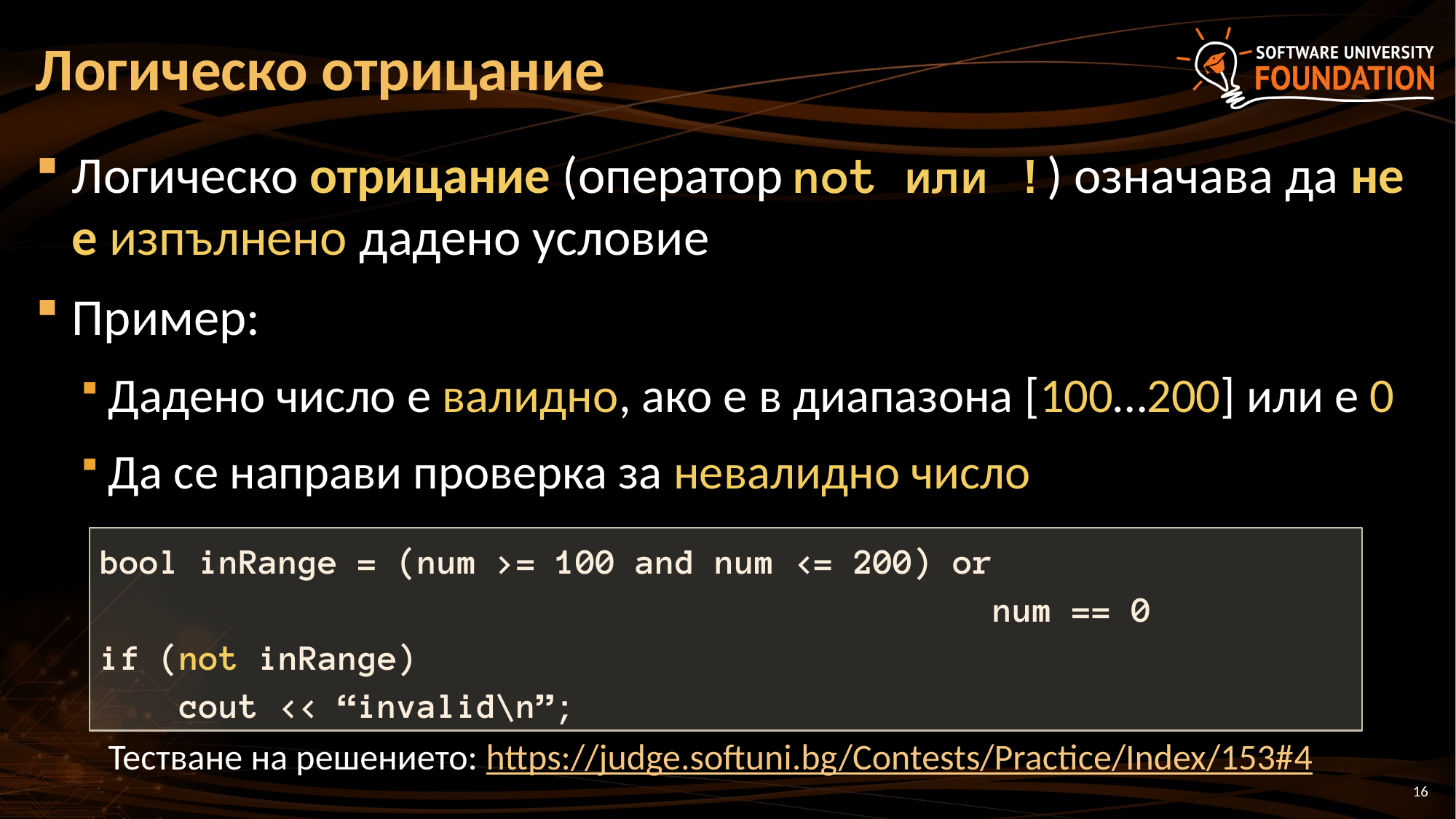

# Логическо отрицание
Логическо отрицание (оператор not или !) означава да не е изпълнено дадено условиe
Пример:
Дадено число е валидно, ако е в диапазона [100…200] или е 0
Да се направи проверка за невалидно число

bool inRange = (num >= 100 and num <= 200) or
                                             num == 0
if (not inRange)
    cout << “invalid\n”;
Тестване на решението: https://judge.softuni.bg/Contests/Practice/Index/153#4
16